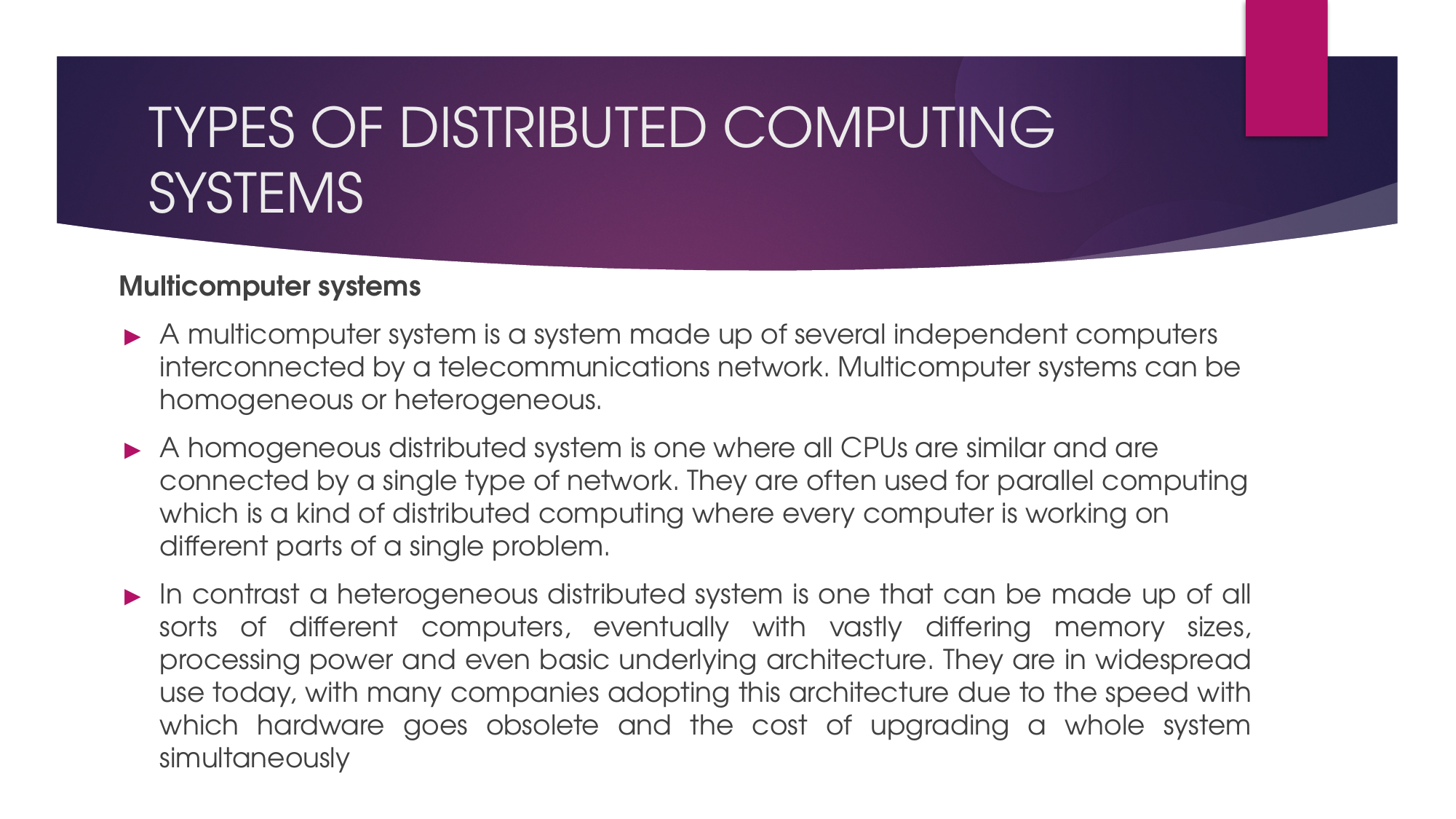

TYPES OF DISTRIBUTED COMPUTING SYSTEMS
Multicomputer systems
A multicomputer system is a system made up of several independent computers interconnected by a telecommunications network. Multicomputer systems can be homogeneous or heterogeneous.
A homogeneous distributed system is one where all CPUs are similar and are connected by a single type of network. They are often used for parallel computing which is a kind of distributed computing where every computer is working on different parts of a single problem.
In contrast a heterogeneous distributed system is one that can be made up of all sorts of different computers, eventually with vastly differing memory sizes, processing power and even basic underlying architecture. They are in widespread use today, with many companies adopting this architecture due to the speed with which hardware goes obsolete and the cost of upgrading a whole system simultaneously